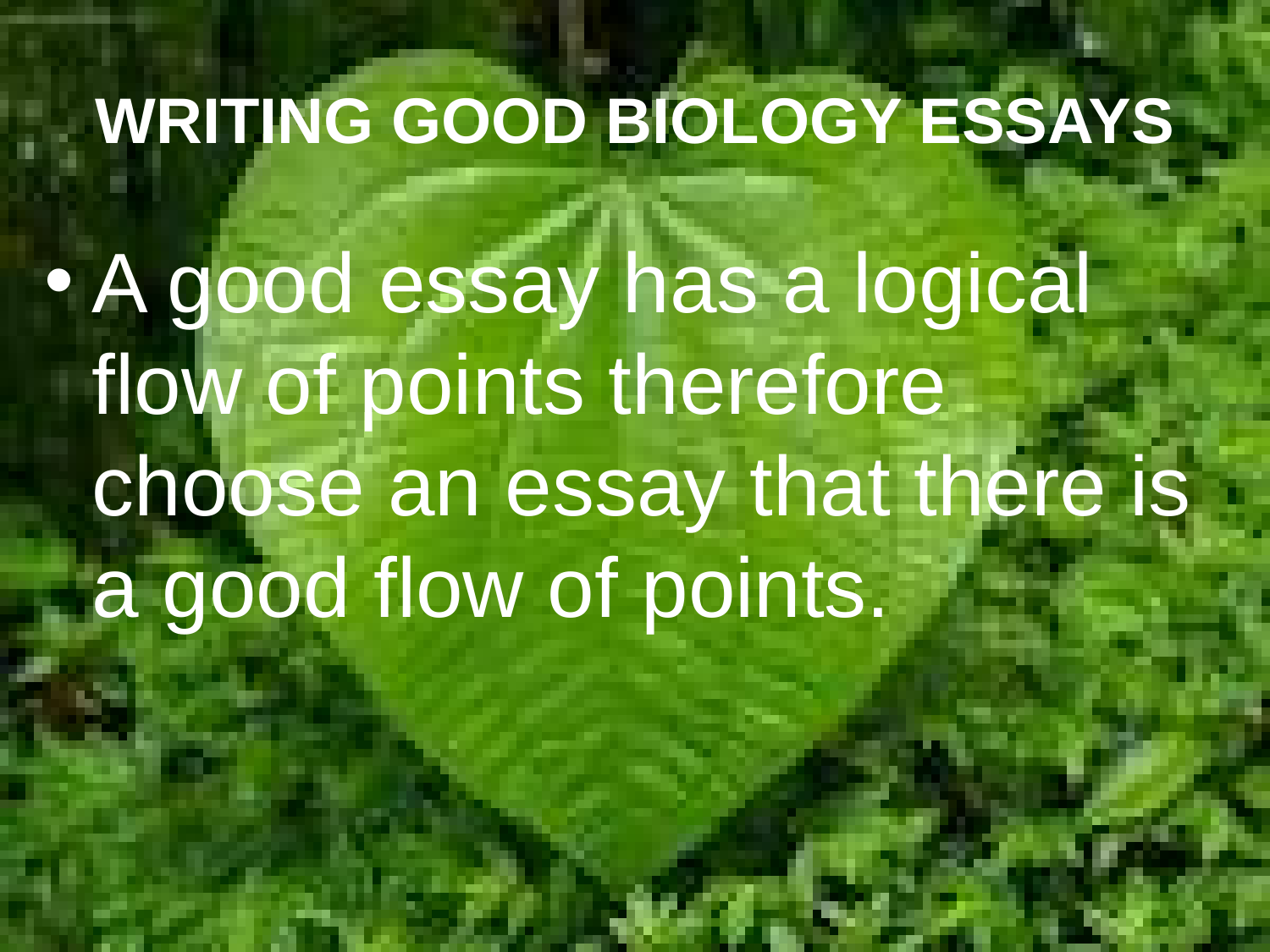

# WRITING GOOD BIOLOGY ESSAYS
A good essay has a logical flow of points therefore choose an essay that there is a good flow of points.